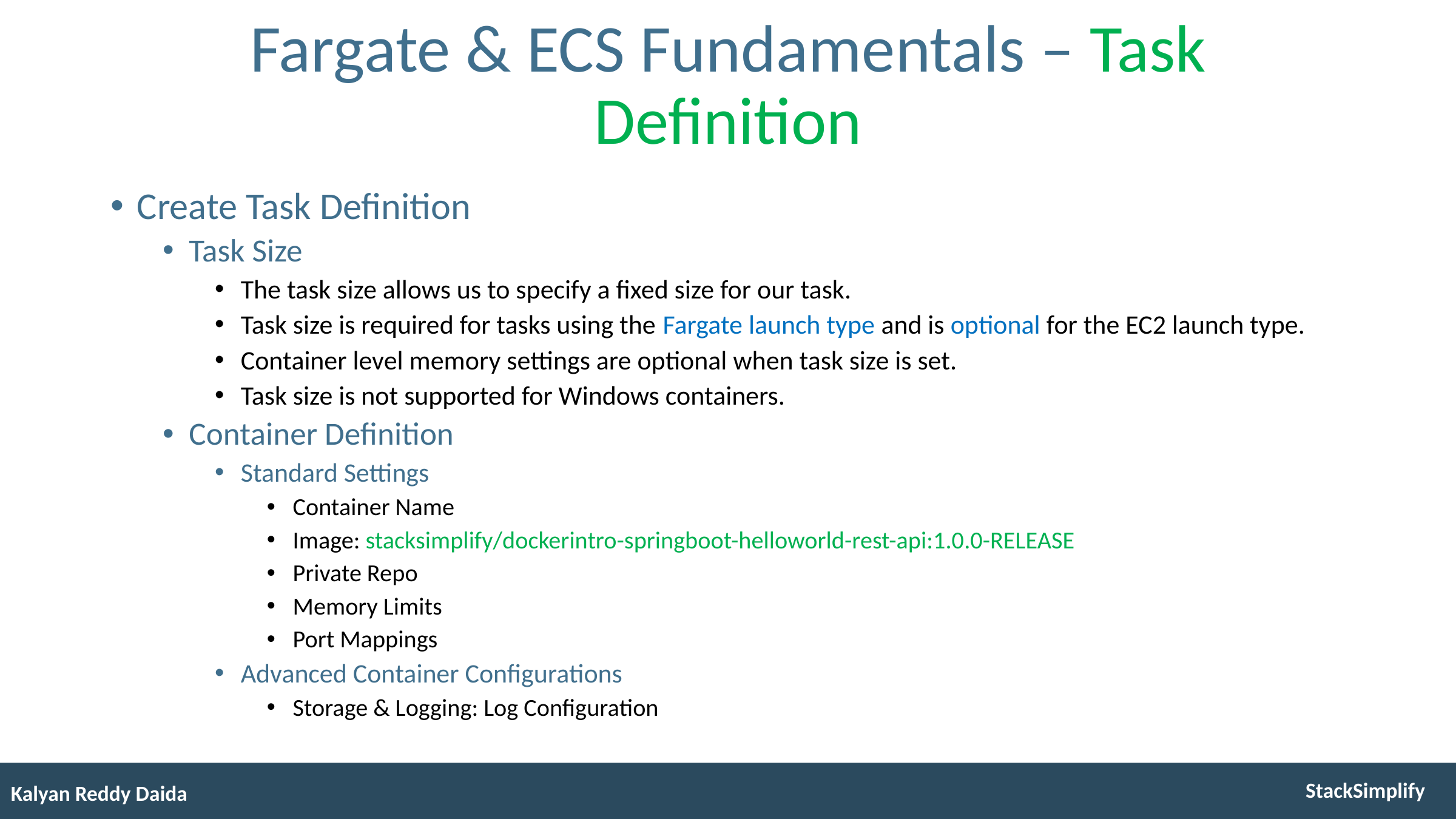

# Fargate & ECS Fundamentals – Task Definition
Create Task Definition
Task Size
The task size allows us to specify a fixed size for our task.
Task size is required for tasks using the Fargate launch type and is optional for the EC2 launch type.
Container level memory settings are optional when task size is set.
Task size is not supported for Windows containers.
Container Definition
Standard Settings
Container Name
Image: stacksimplify/dockerintro-springboot-helloworld-rest-api:1.0.0-RELEASE
Private Repo
Memory Limits
Port Mappings
Advanced Container Configurations
Storage & Logging: Log Configuration

Kalyan Reddy Daida